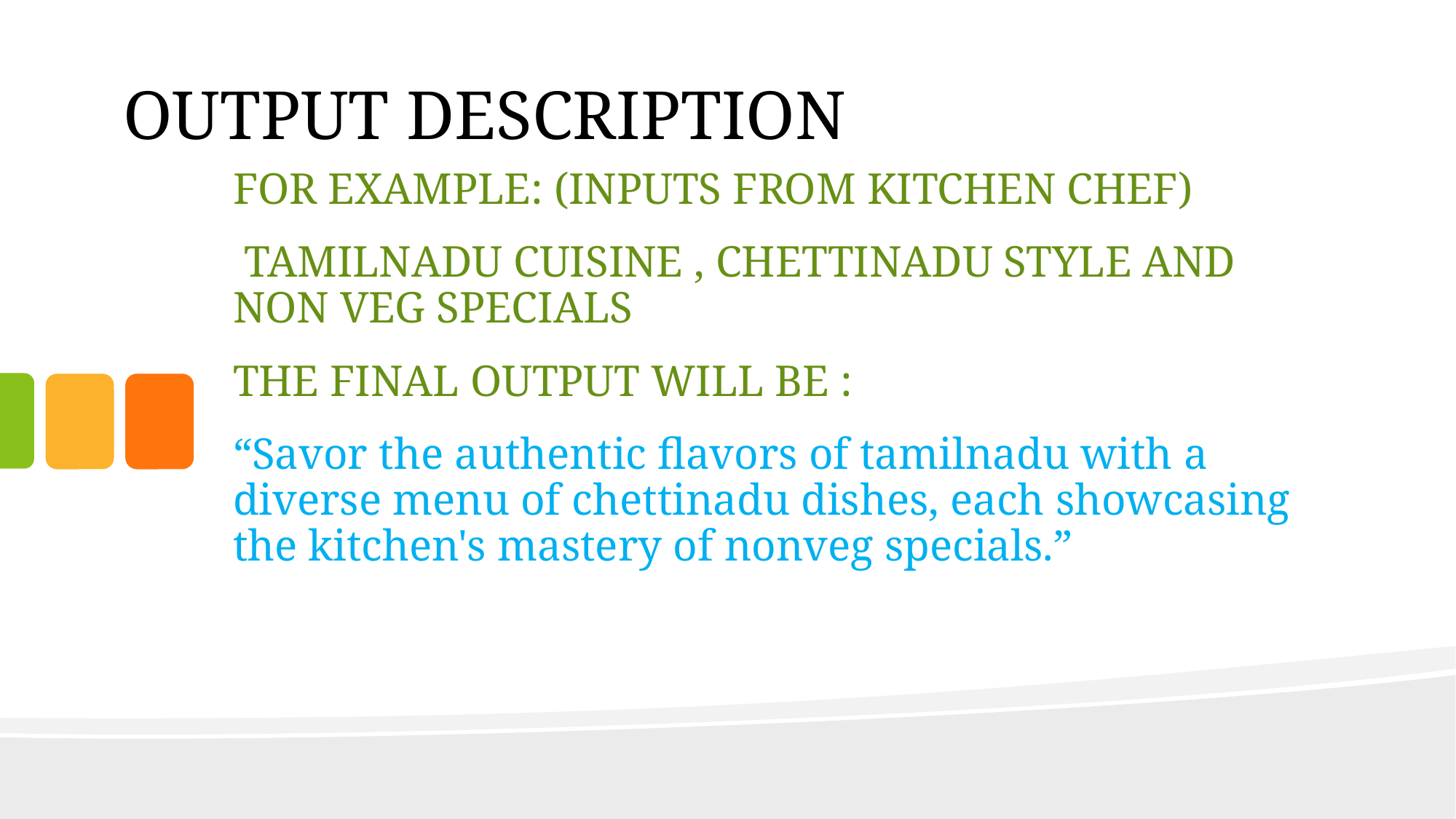

# OUTPUT DESCRIPTION
FOR EXAMPLE: (INPUTS FROM KITCHEN CHEF)
 TAMILNADU CUISINE , CHETTINADU STYLE AND NON VEG SPECIALS
THE FINAL OUTPUT WILL BE :
“Savor the authentic flavors of tamilnadu with a diverse menu of chettinadu dishes, each showcasing the kitchen's mastery of nonveg specials.”